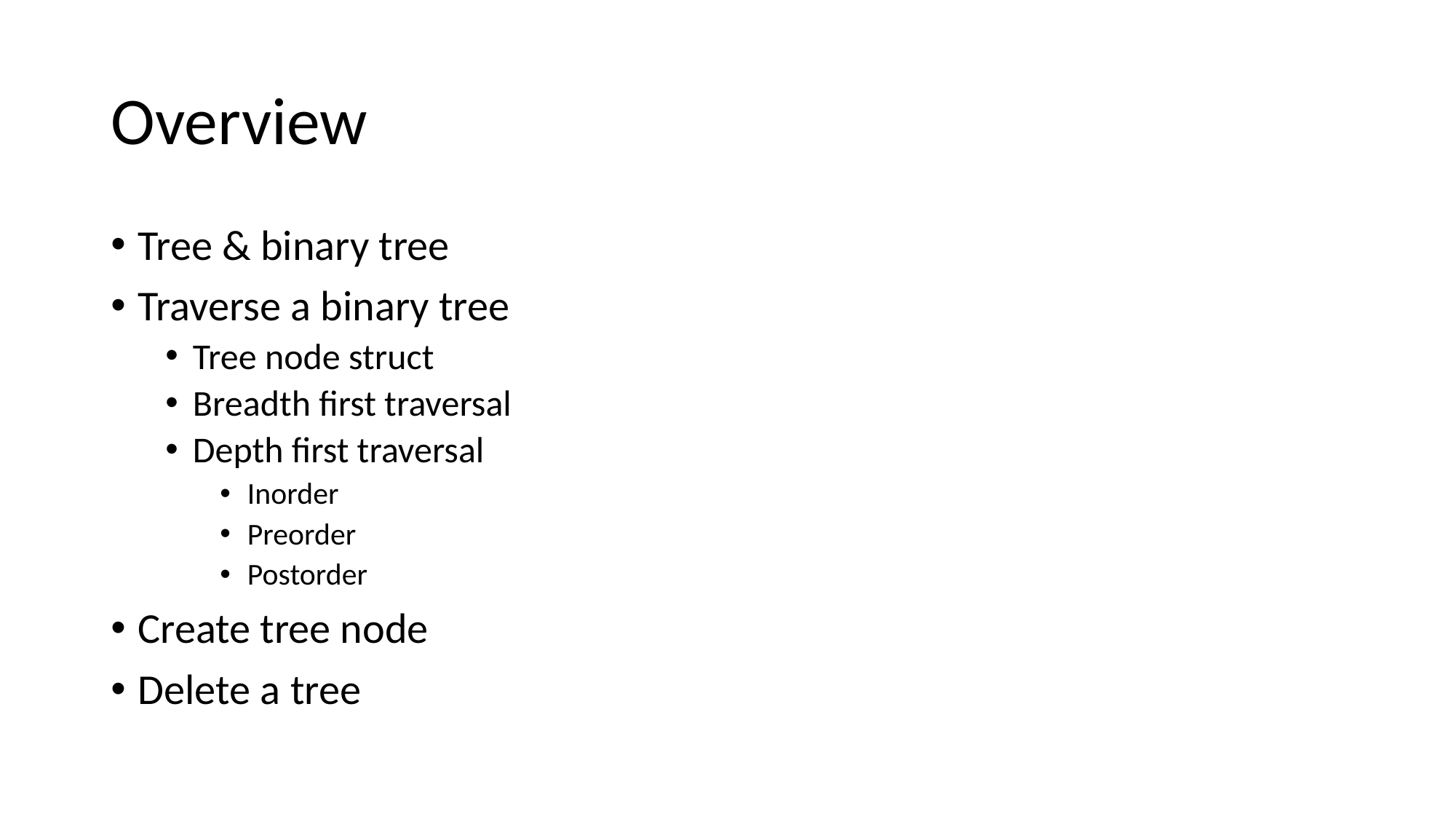

# Overview
Tree & binary tree
Traverse a binary tree
Tree node struct
Breadth first traversal
Depth first traversal
Inorder
Preorder
Postorder
Create tree node
Delete a tree